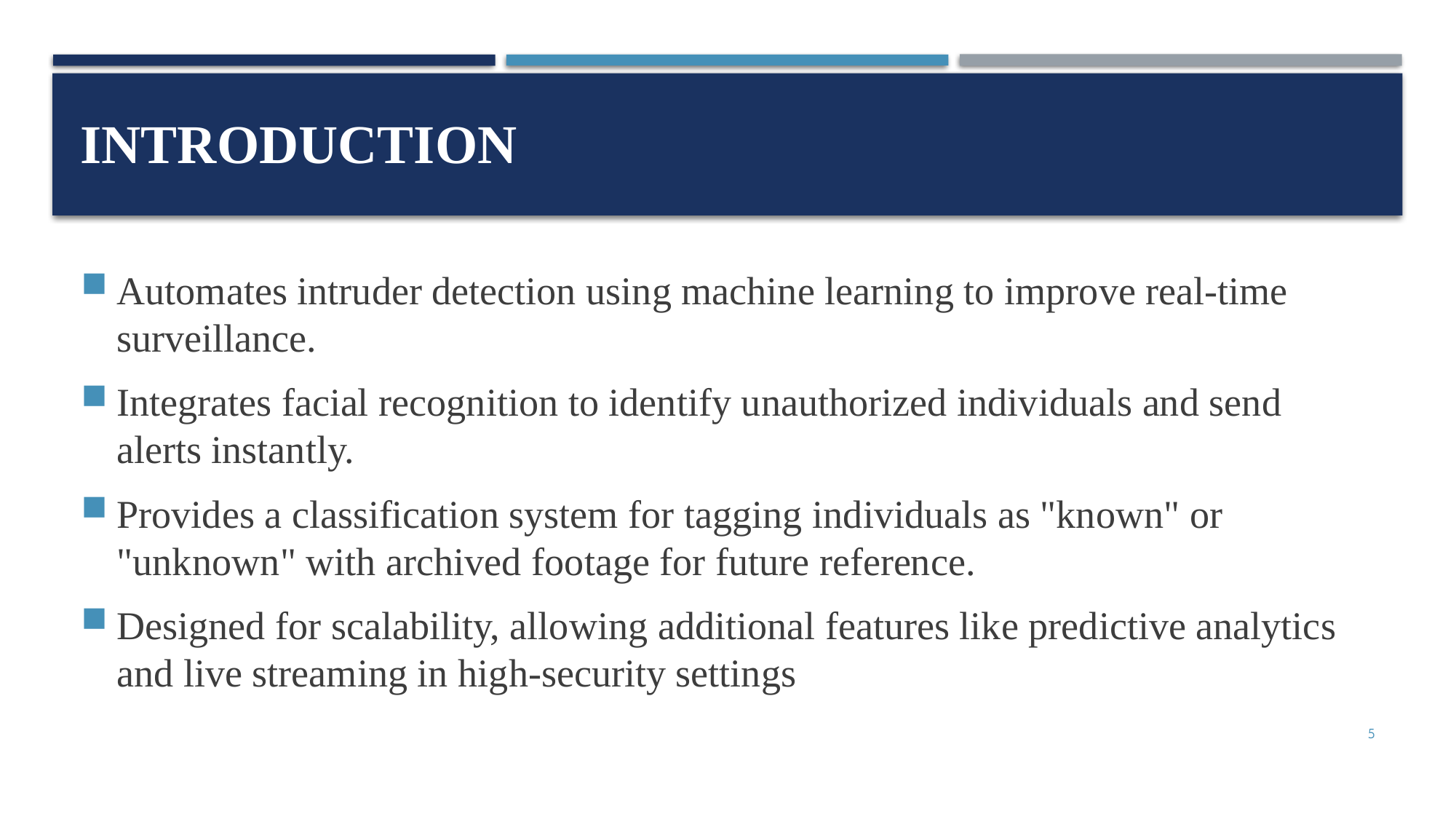

# INTRODUCTION
Automates intruder detection using machine learning to improve real-time surveillance.
Integrates facial recognition to identify unauthorized individuals and send alerts instantly.
Provides a classification system for tagging individuals as "known" or "unknown" with archived footage for future reference.
Designed for scalability, allowing additional features like predictive analytics and live streaming in high-security settings
5